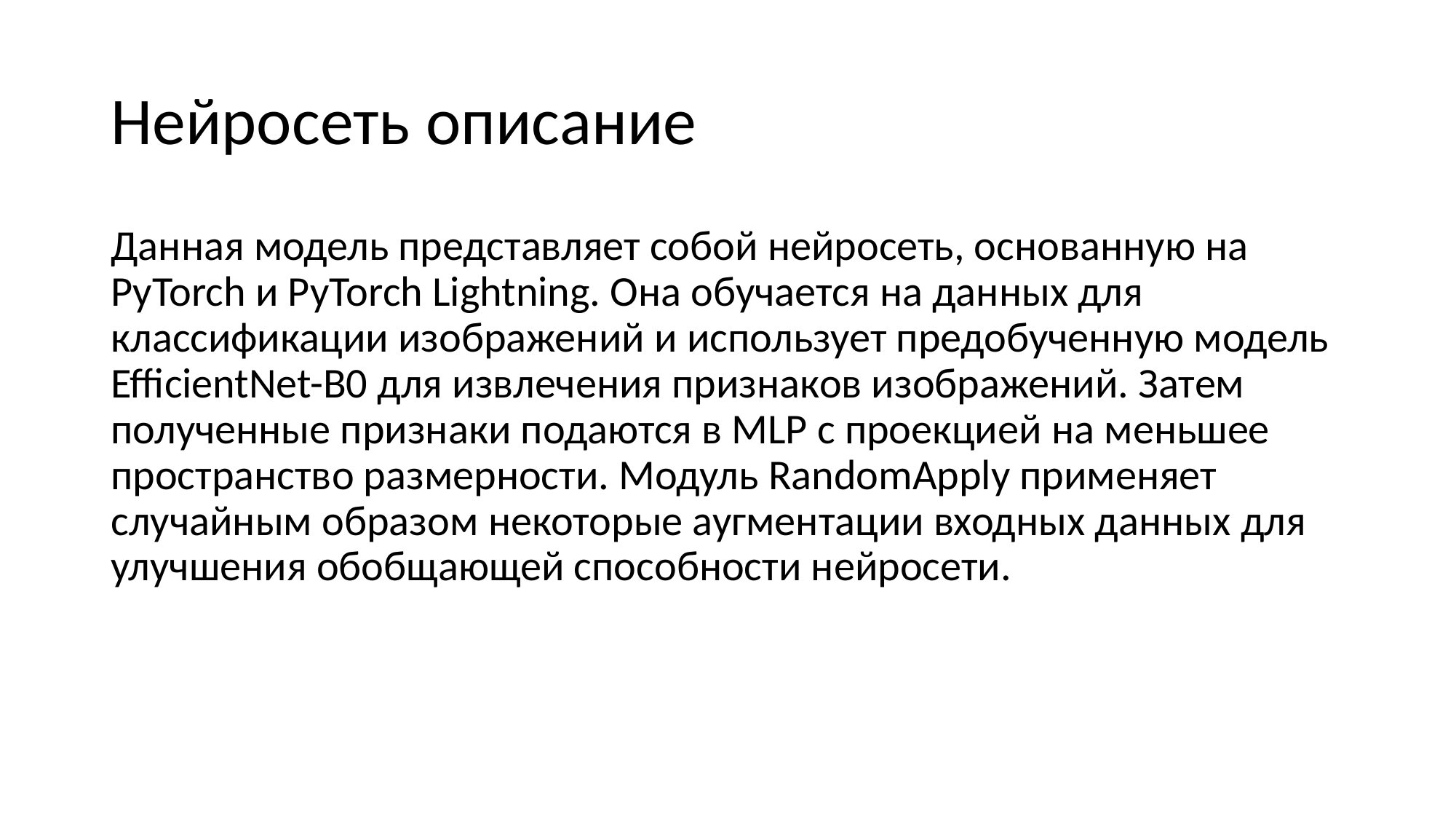

# Нейросеть описание
Данная модель представляет собой нейросеть, основанную на PyTorch и PyTorch Lightning. Она обучается на данных для классификации изображений и использует предобученную модель EfficientNet-B0 для извлечения признаков изображений. Затем полученные признаки подаются в MLP с проекцией на меньшее пространство размерности. Модуль RandomApply применяет случайным образом некоторые аугментации входных данных для улучшения обобщающей способности нейросети.